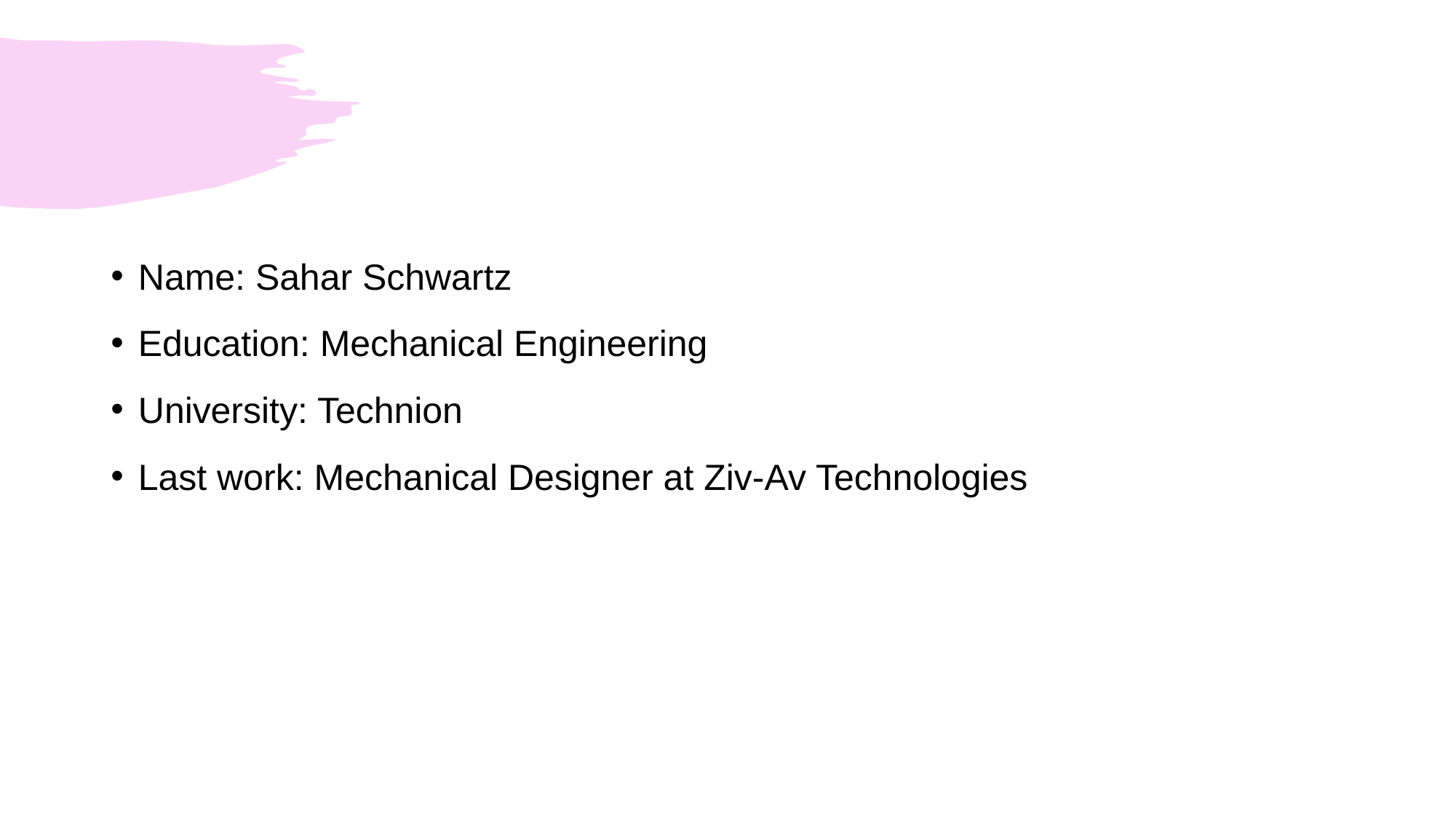

Name: Sahar Schwartz
Education: Mechanical Engineering
University: Technion
Last work: Mechanical Designer at Ziv-Av Technologies